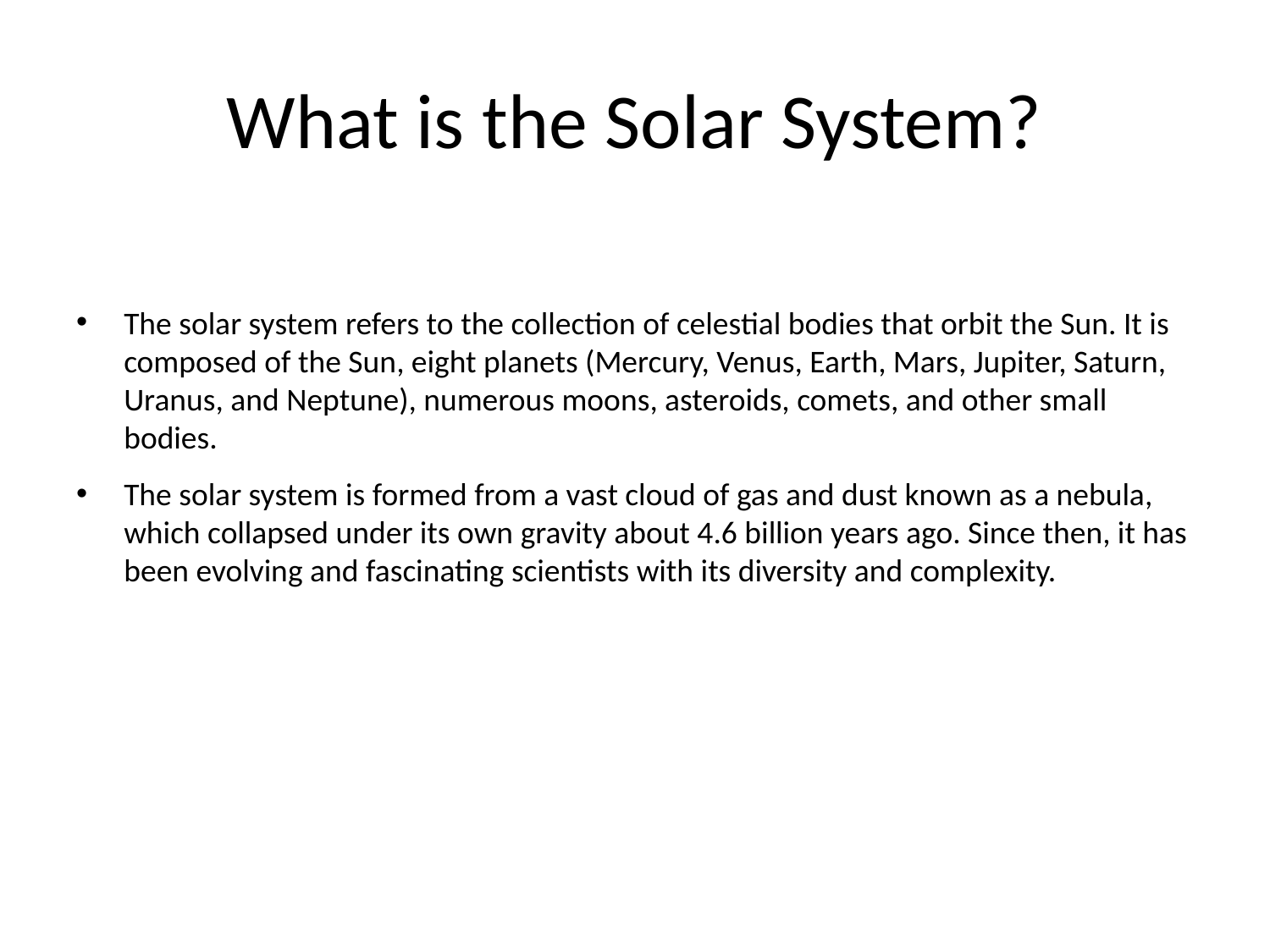

# What is the Solar System?

The solar system refers to the collection of celestial bodies that orbit the Sun. It is composed of the Sun, eight planets (Mercury, Venus, Earth, Mars, Jupiter, Saturn, Uranus, and Neptune), numerous moons, asteroids, comets, and other small bodies.
The solar system is formed from a vast cloud of gas and dust known as a nebula, which collapsed under its own gravity about 4.6 billion years ago. Since then, it has been evolving and fascinating scientists with its diversity and complexity.